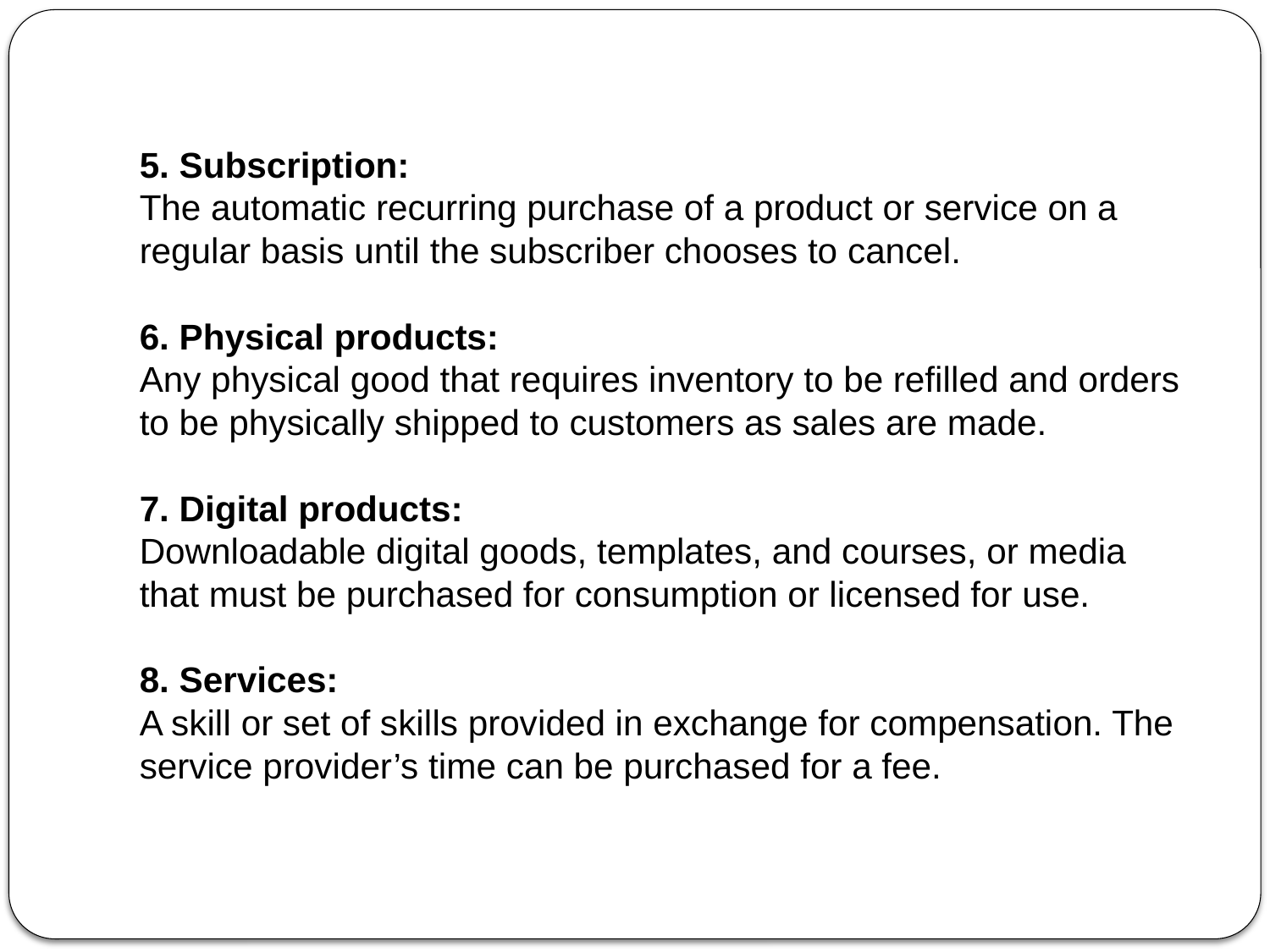

5. Subscription:
The automatic recurring purchase of a product or service on a regular basis until the subscriber chooses to cancel.
6. Physical products:
Any physical good that requires inventory to be refilled and orders to be physically shipped to customers as sales are made.
7. Digital products:
Downloadable digital goods, templates, and courses, or media that must be purchased for consumption or licensed for use.
8. Services:
A skill or set of skills provided in exchange for compensation. The service provider’s time can be purchased for a fee.